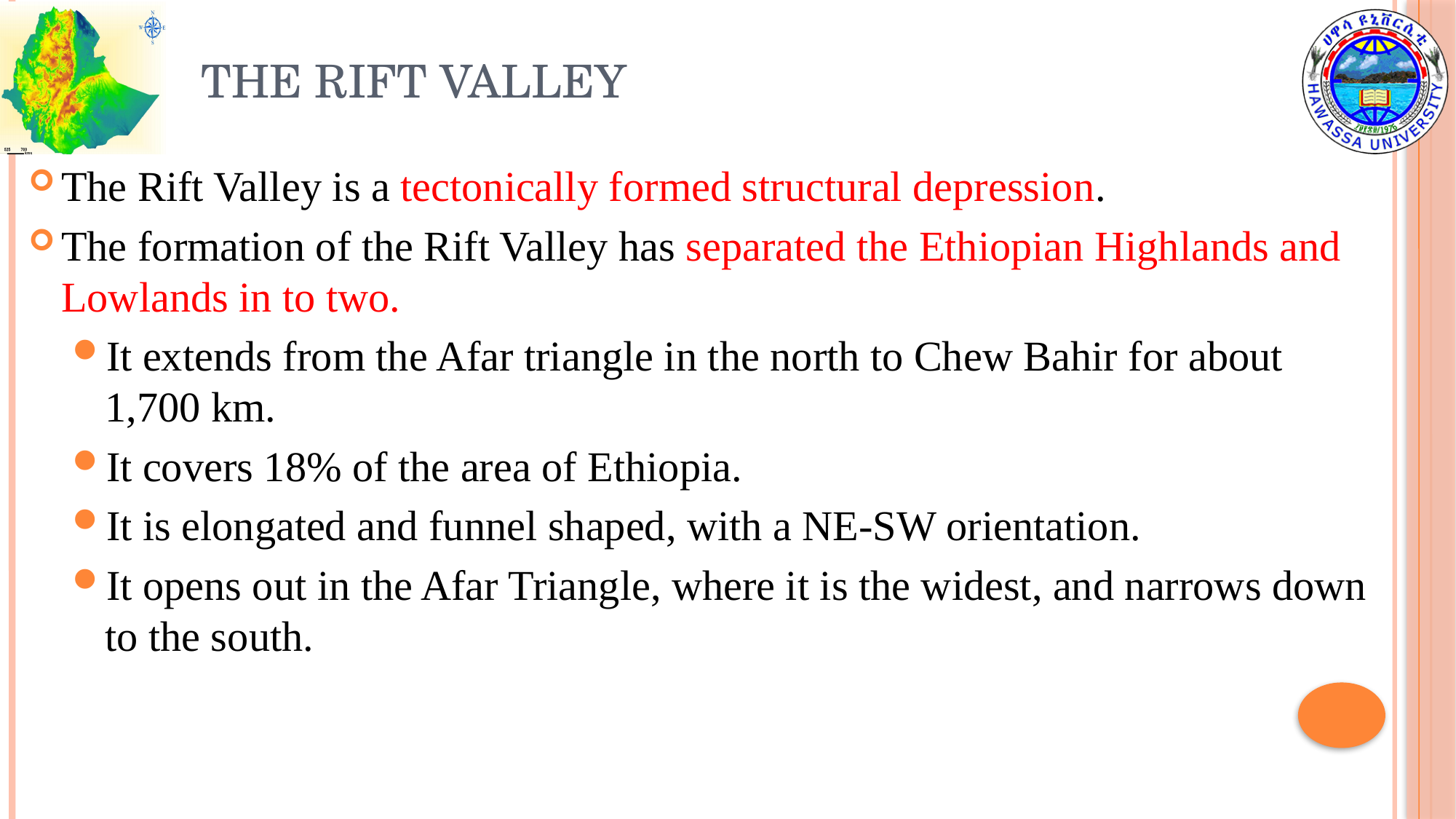

# The Rift Valley
The Rift Valley is a tectonically formed structural depression.
The formation of the Rift Valley has separated the Ethiopian Highlands and Lowlands in to two.
It extends from the Afar triangle in the north to Chew Bahir for about 1,700 km.
It covers 18% of the area of Ethiopia.
It is elongated and funnel shaped, with a NE-SW orientation.
It opens out in the Afar Triangle, where it is the widest, and narrows down to the south.